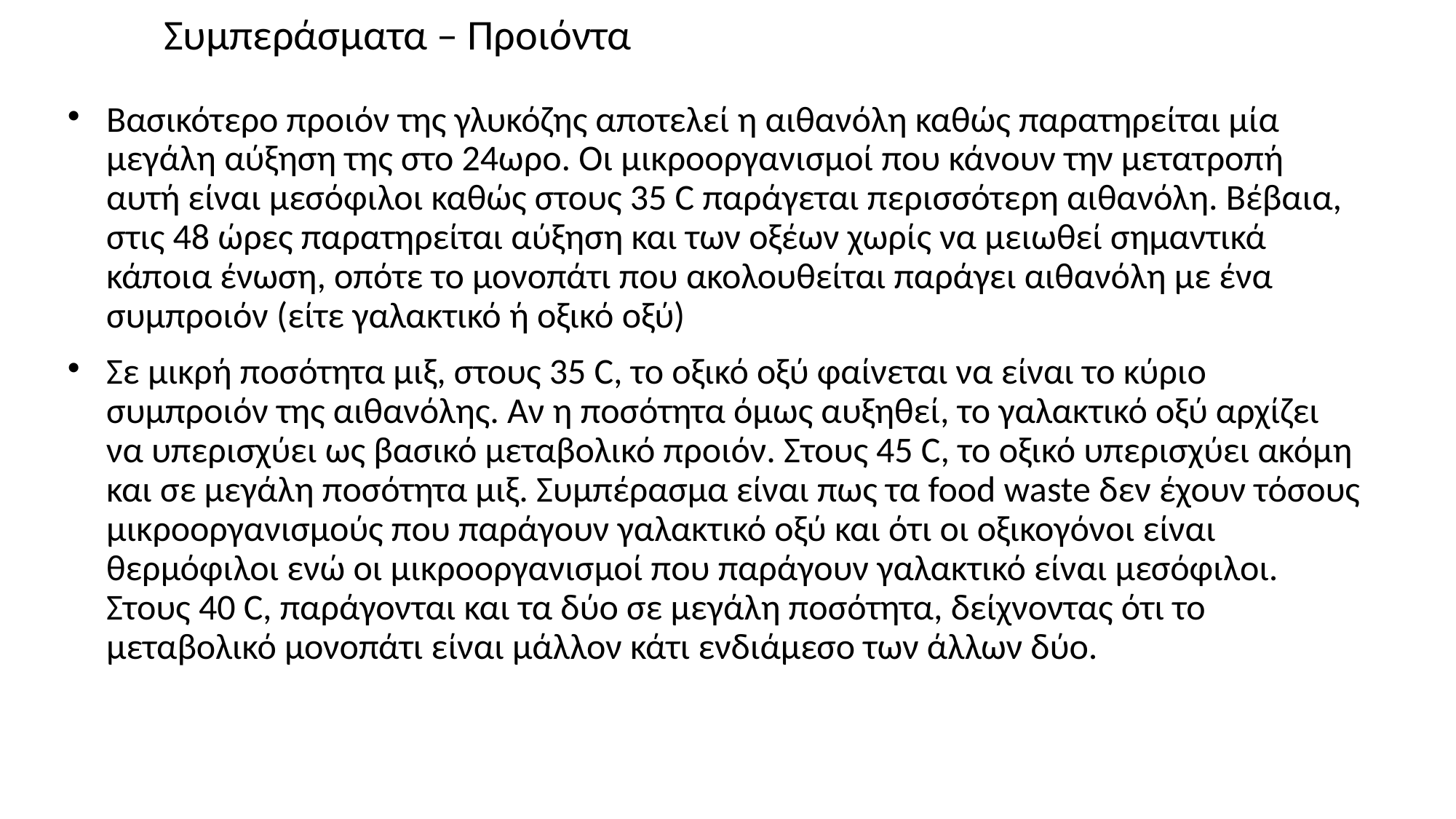

# Συμπεράσματα – Προιόντα

Βασικότερο προιόν της γλυκόζης αποτελεί η αιθανόλη καθώς παρατηρείται μία μεγάλη αύξηση της στο 24ωρο. Οι μικροοργανισμοί που κάνουν την μετατροπή αυτή είναι μεσόφιλοι καθώς στους 35 C παράγεται περισσότερη αιθανόλη. Βέβαια, στις 48 ώρες παρατηρείται αύξηση και των οξέων χωρίς να μειωθεί σημαντικά κάποια ένωση, οπότε το μονοπάτι που ακολουθείται παράγει αιθανόλη με ένα συμπροιόν (είτε γαλακτικό ή οξικό οξύ)
Σε μικρή ποσότητα μιξ, στους 35 C, το οξικό οξύ φαίνεται να είναι το κύριο συμπροιόν της αιθανόλης. Αν η ποσότητα όμως αυξηθεί, το γαλακτικό οξύ αρχίζει να υπερισχύει ως βασικό μεταβολικό προιόν. Στους 45 C, το οξικό υπερισχύει ακόμη και σε μεγάλη ποσότητα μιξ. Συμπέρασμα είναι πως τα food waste δεν έχουν τόσους μικροοργανισμούς που παράγουν γαλακτικό οξύ και ότι οι οξικογόνοι είναι θερμόφιλοι ενώ οι μικροοργανισμοί που παράγουν γαλακτικό είναι μεσόφιλοι. Στους 40 C, παράγονται και τα δύο σε μεγάλη ποσότητα, δείχνοντας ότι το μεταβολικό μονοπάτι είναι μάλλον κάτι ενδιάμεσο των άλλων δύο.